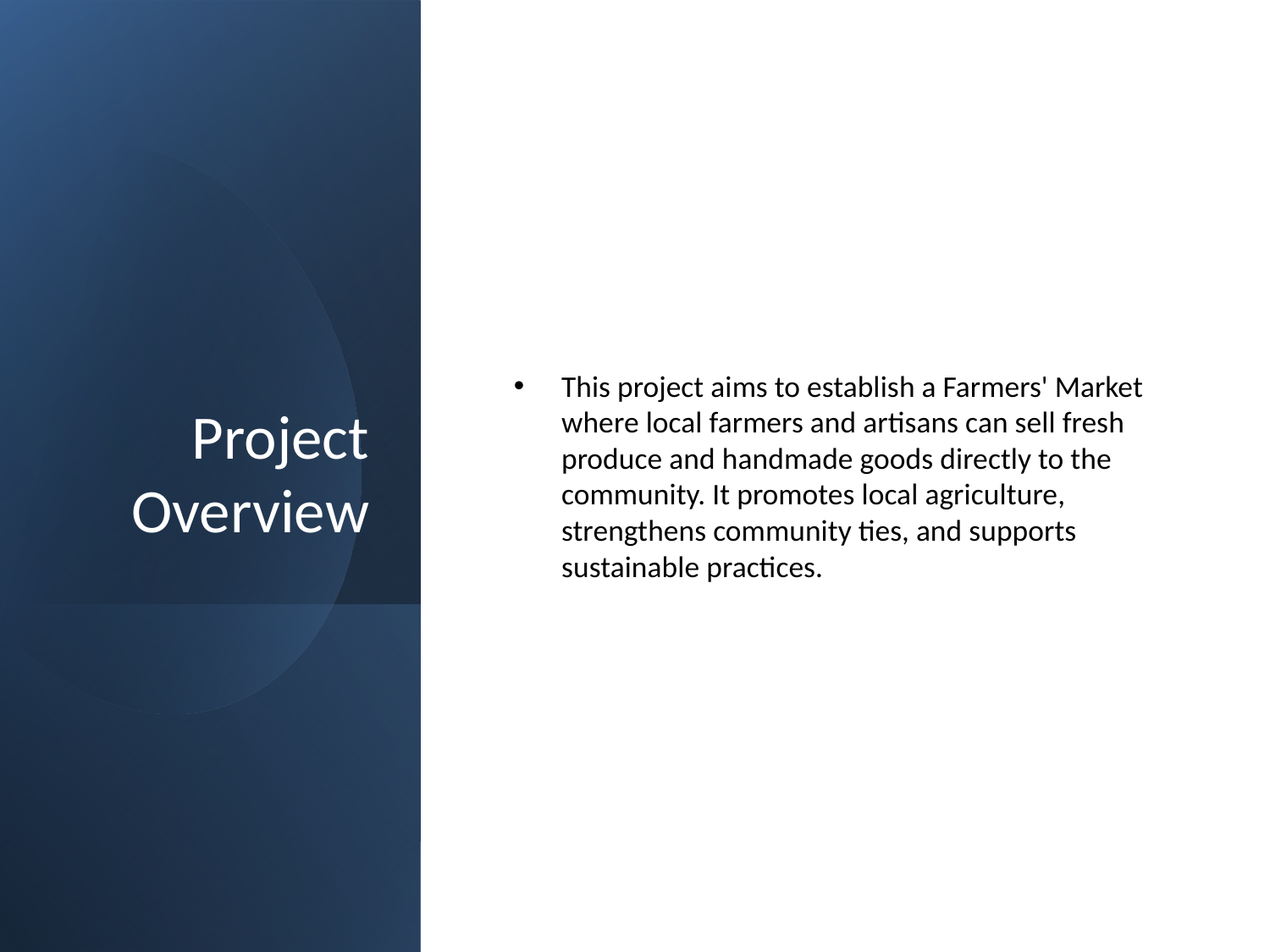

# Project Overview
This project aims to establish a Farmers' Market where local farmers and artisans can sell fresh produce and handmade goods directly to the community. It promotes local agriculture, strengthens community ties, and supports sustainable practices.